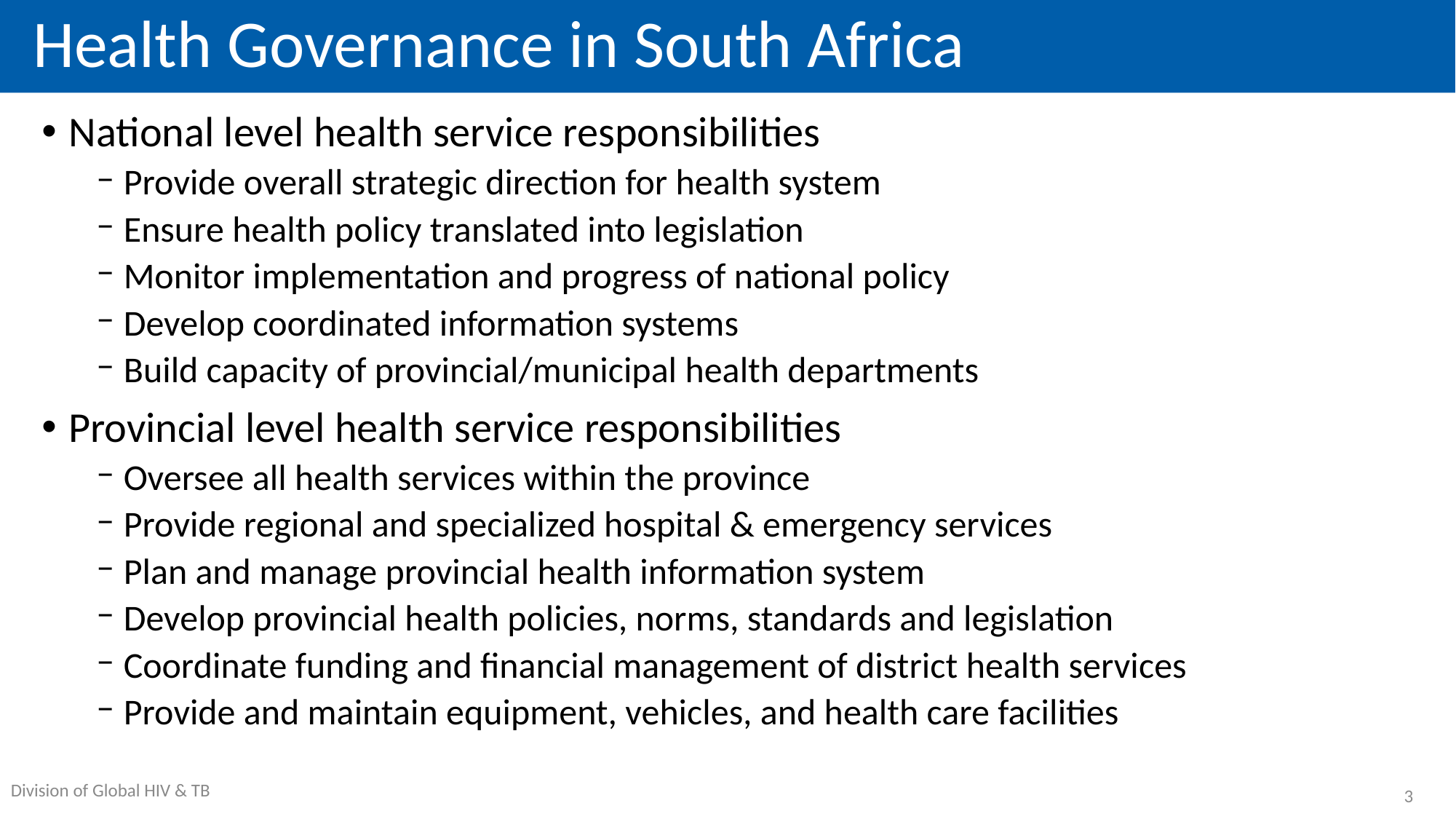

# Health Governance in South Africa
National level health service responsibilities
Provide overall strategic direction for health system
Ensure health policy translated into legislation
Monitor implementation and progress of national policy
Develop coordinated information systems
Build capacity of provincial/municipal health departments
Provincial level health service responsibilities
Oversee all health services within the province
Provide regional and specialized hospital & emergency services
Plan and manage provincial health information system
Develop provincial health policies, norms, standards and legislation
Coordinate funding and financial management of district health services
Provide and maintain equipment, vehicles, and health care facilities

3